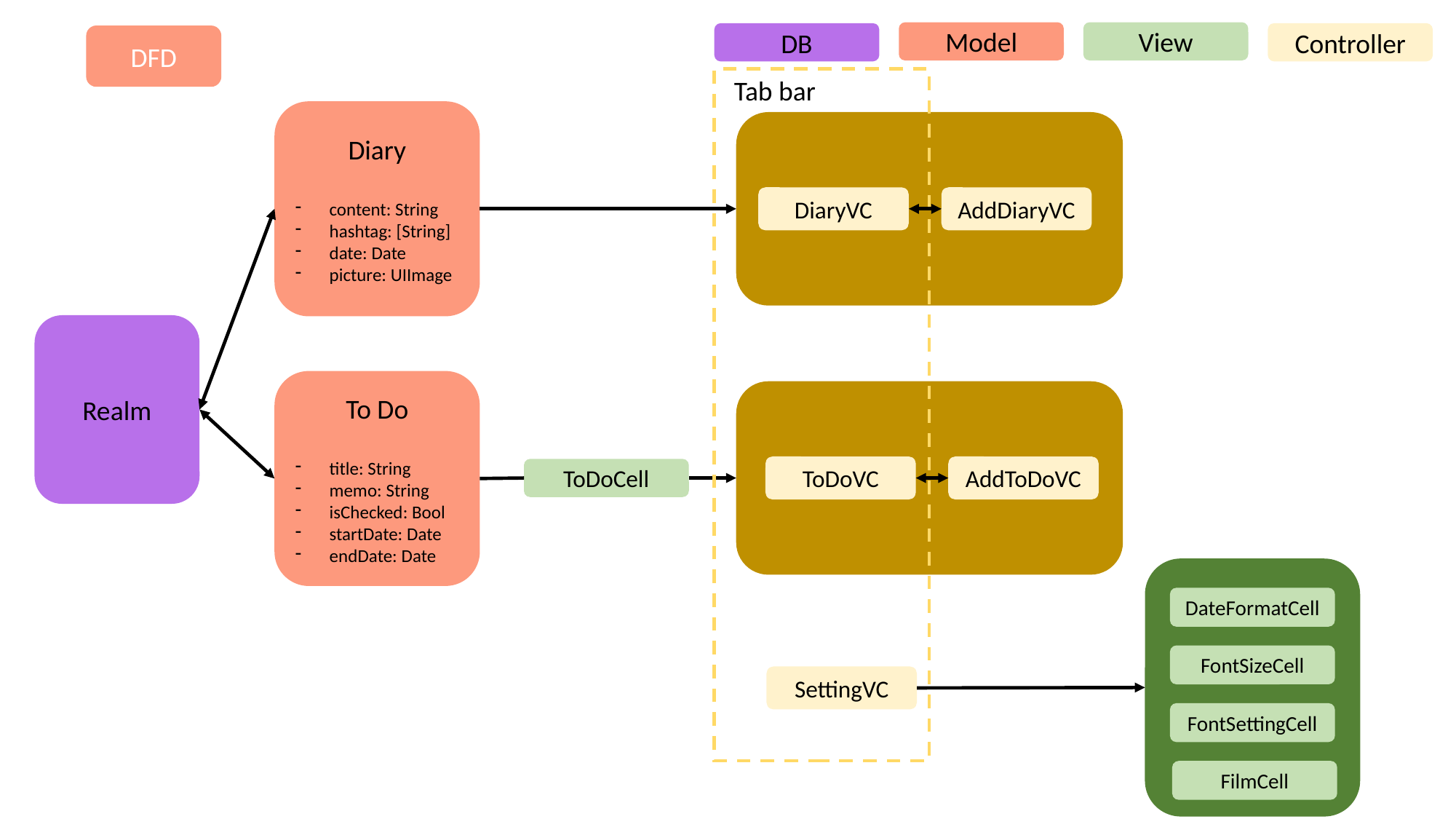

Model
View
DB
Controller
DFD
Tab bar

Diary

content: String
hashtag: [String]
date: Date
picture: UIImage

DiaryVC
AddDiaryVC
Realm
To Do

title: String
memo: String
isChecked: Bool
startDate: Date
endDate: Date

ToDoVC
AddToDoVC
ToDoCell

DateFormatCell
FontSizeCell
SettingVC
FontSettingCell
FilmCell